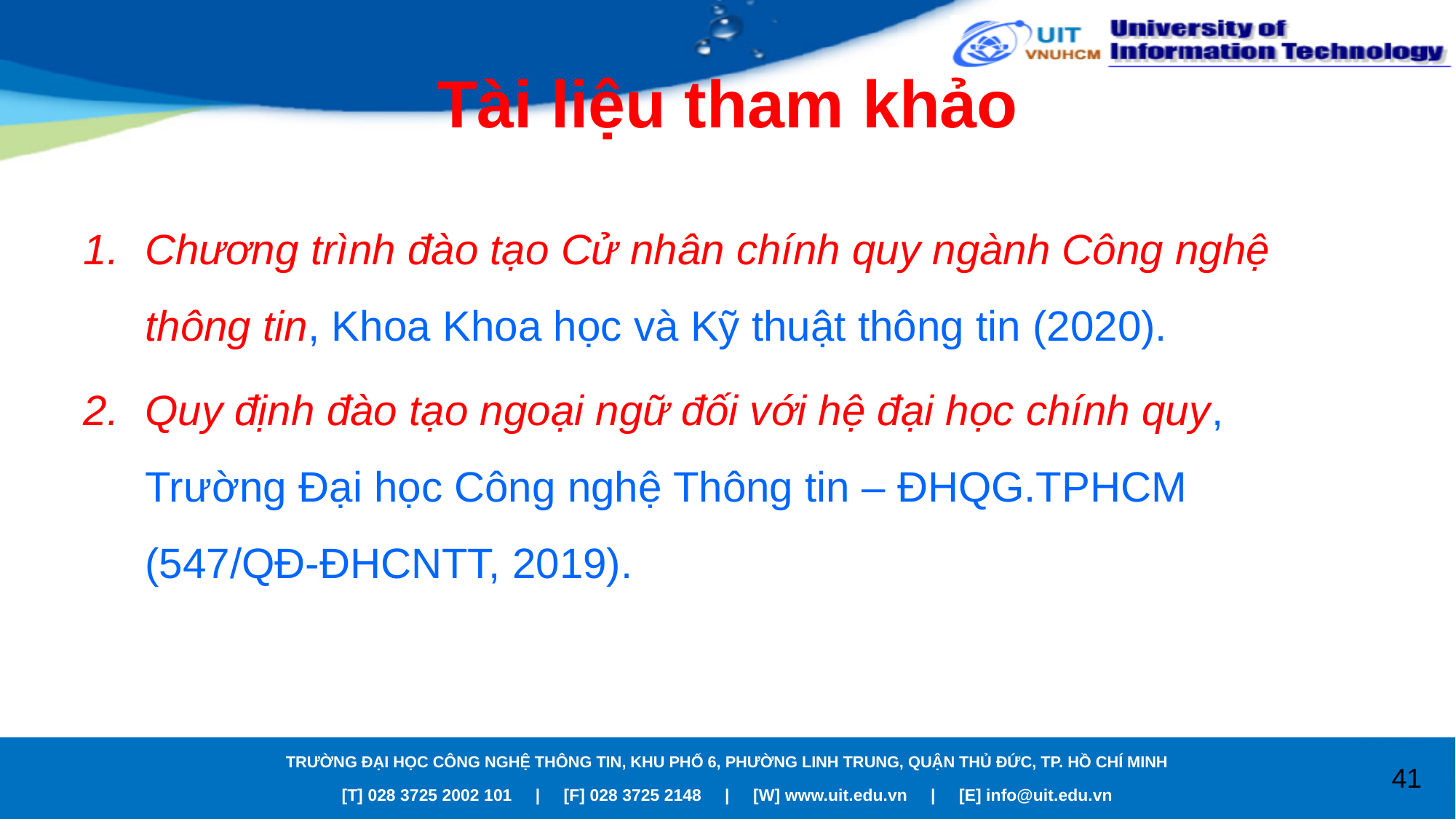

# Tài liệu tham khảo
Chương trình đào tạo Cử nhân chính quy ngành Công nghệ thông tin, Khoa Khoa học và Kỹ thuật thông tin (2020).
Quy định đào tạo ngoại ngữ đối với hệ đại học chính quy, Trường Đại học Công nghệ Thông tin – ĐHQG.TPHCM (547/QĐ-ĐHCNTT, 2019).